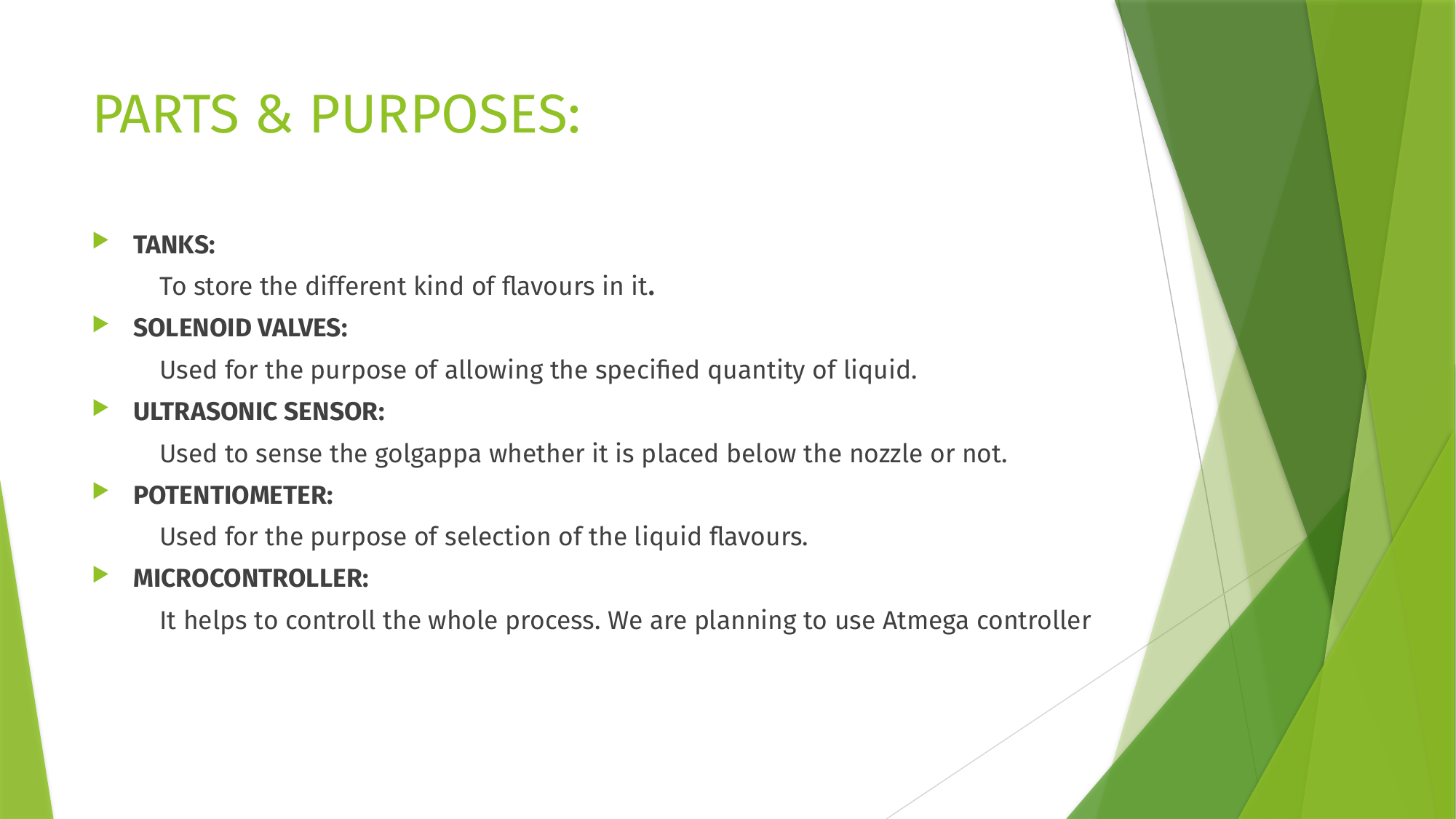

# PARTS & PURPOSES:
TANKS:
           To store the different kind of flavours in it.
SOLENOID VALVES:
           Used for the purpose of allowing the specified quantity of liquid.
ULTRASONIC SENSOR:
           Used to sense the golgappa whether it is placed below the nozzle or not.
POTENTIOMETER:
           Used for the purpose of selection of the liquid flavours.
MICROCONTROLLER:
           It helps to controll the whole process. We are planning to use Atmega controller